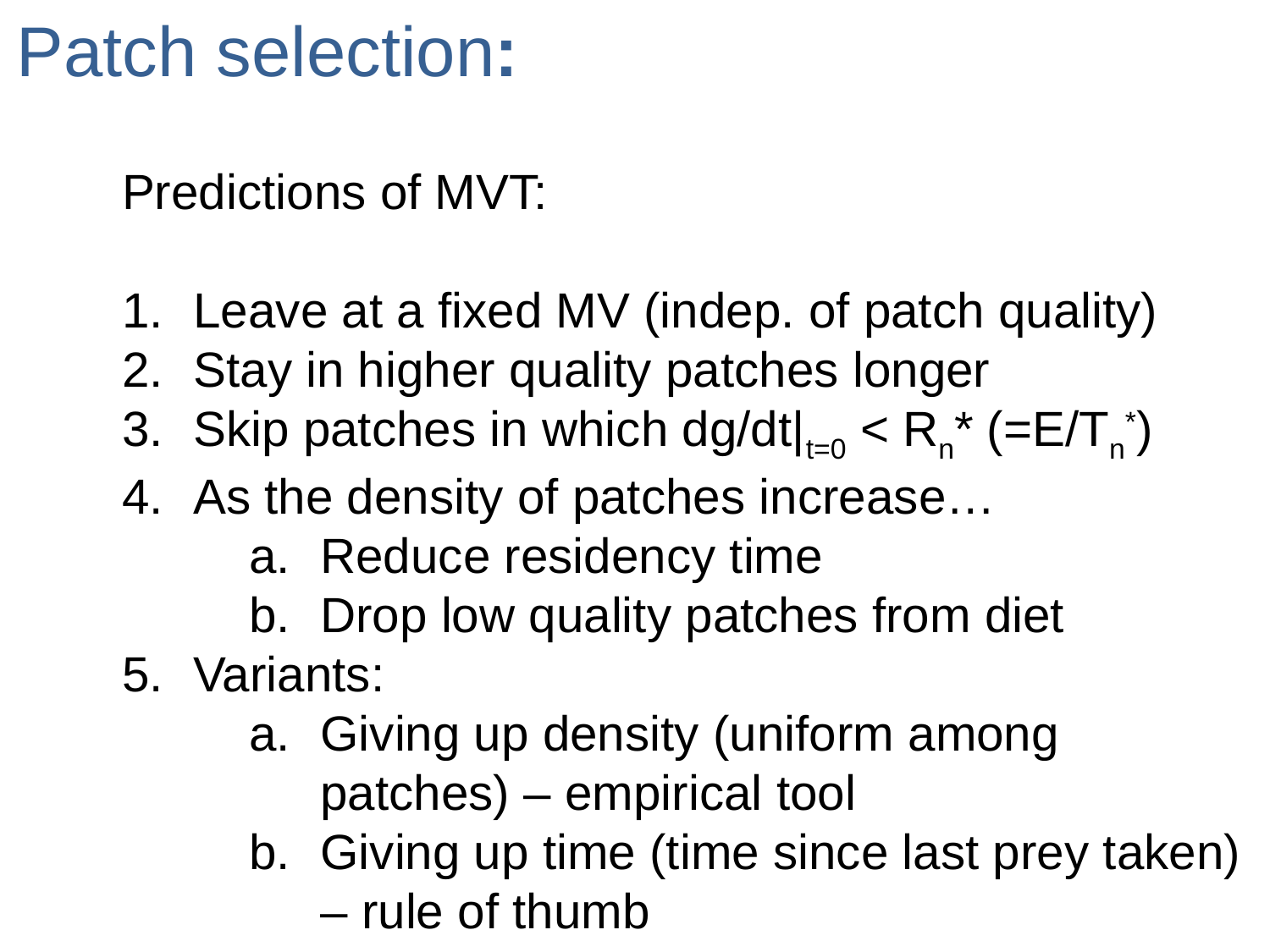

Patch selection:
Predictions of MVT:

Leave at a fixed MV (indep. of patch quality)
Stay in higher quality patches longer
Skip patches in which dg/dt|t=0 < Rn* (=E/Tn*)
As the density of patches increase…
Reduce residency time
Drop low quality patches from diet
Variants:
Giving up density (uniform among patches) – empirical tool
Giving up time (time since last prey taken) – rule of thumb